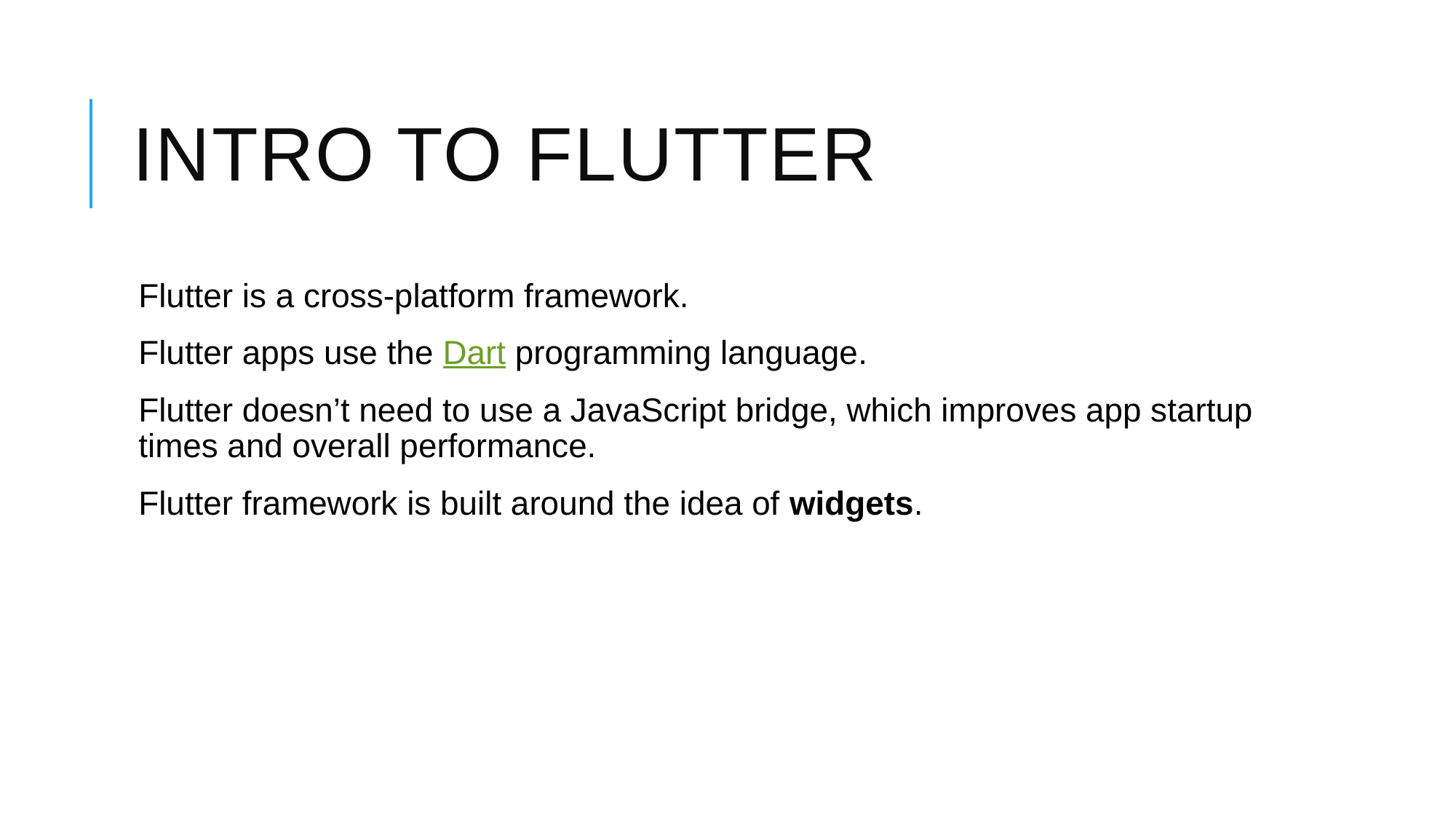

# Intro to Flutter
Flutter is a cross-platform framework.
Flutter apps use the Dart programming language.
Flutter doesn’t need to use a JavaScript bridge, which improves app startup times and overall performance.
Flutter framework is built around the idea of widgets.